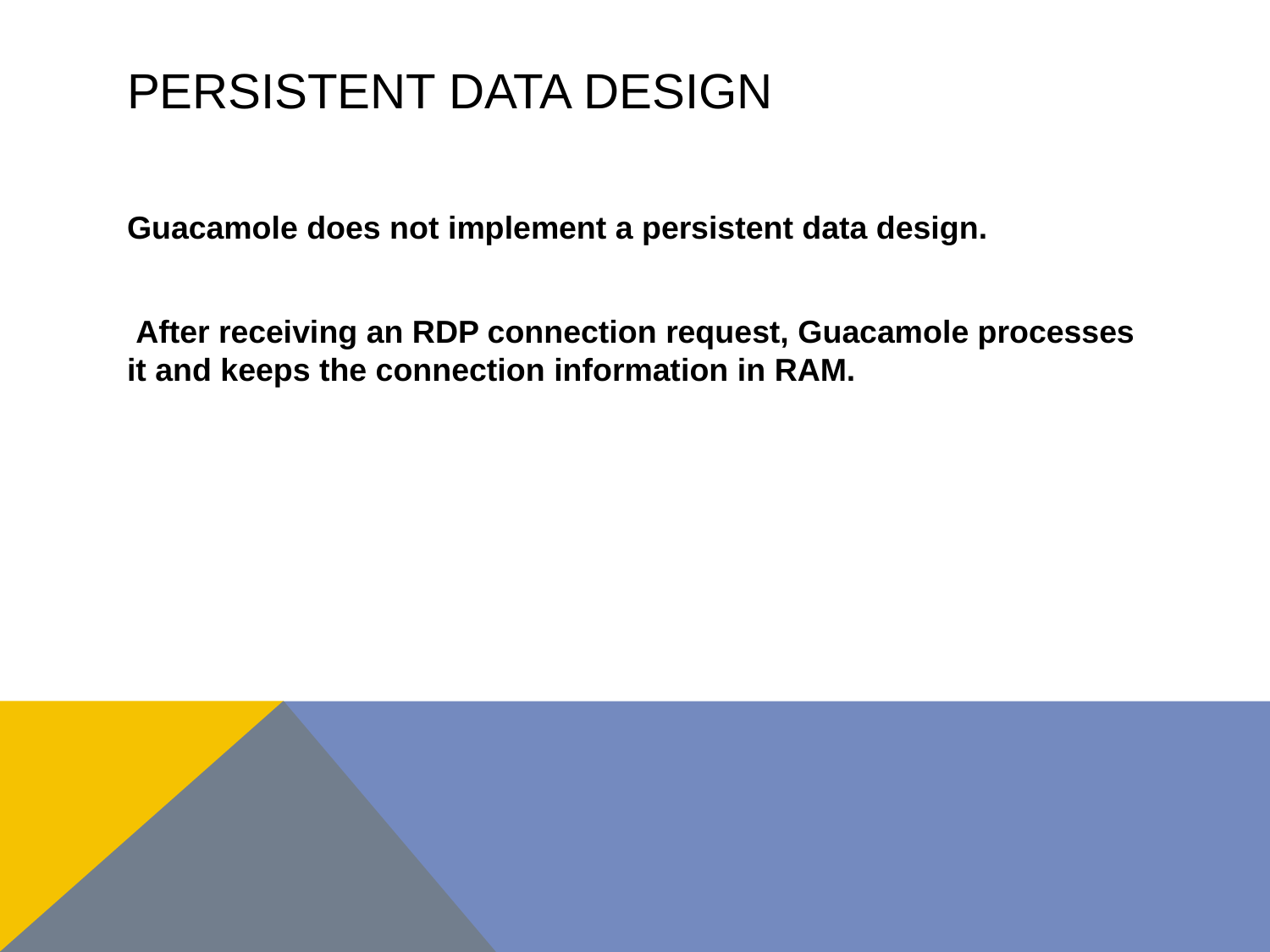

# Persistent data design

Guacamole does not implement a persistent data design.

 After receiving an RDP connection request, Guacamole processes it and keeps the connection information in RAM.